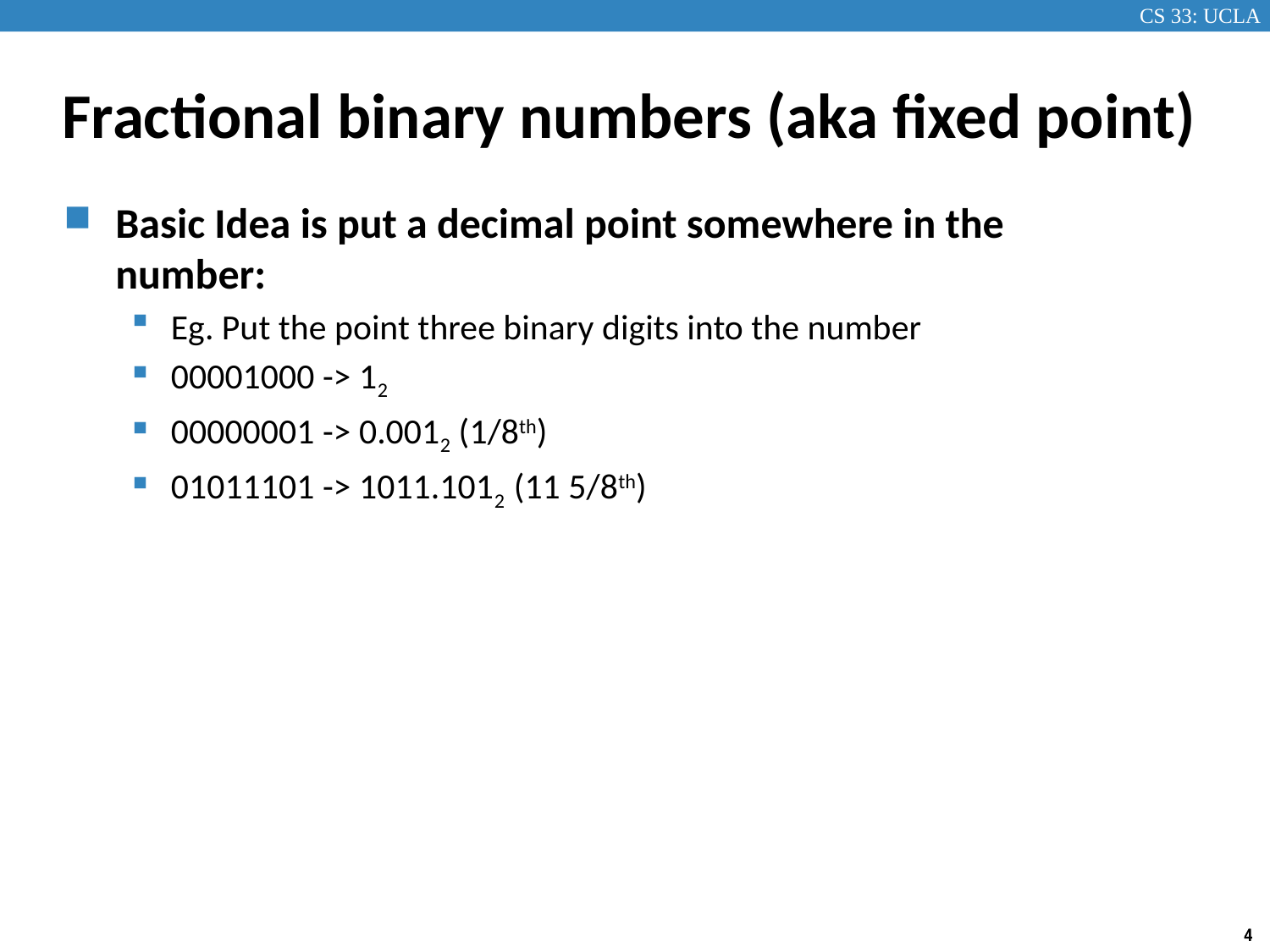

# Fractional binary numbers (aka fixed point)
Basic Idea is put a decimal point somewhere in the number:
Eg. Put the point three binary digits into the number
00001000 -> 12
00000001 -> 0.0012 (1/8th)
01011101 -> 1011.1012  (11 5/8th)